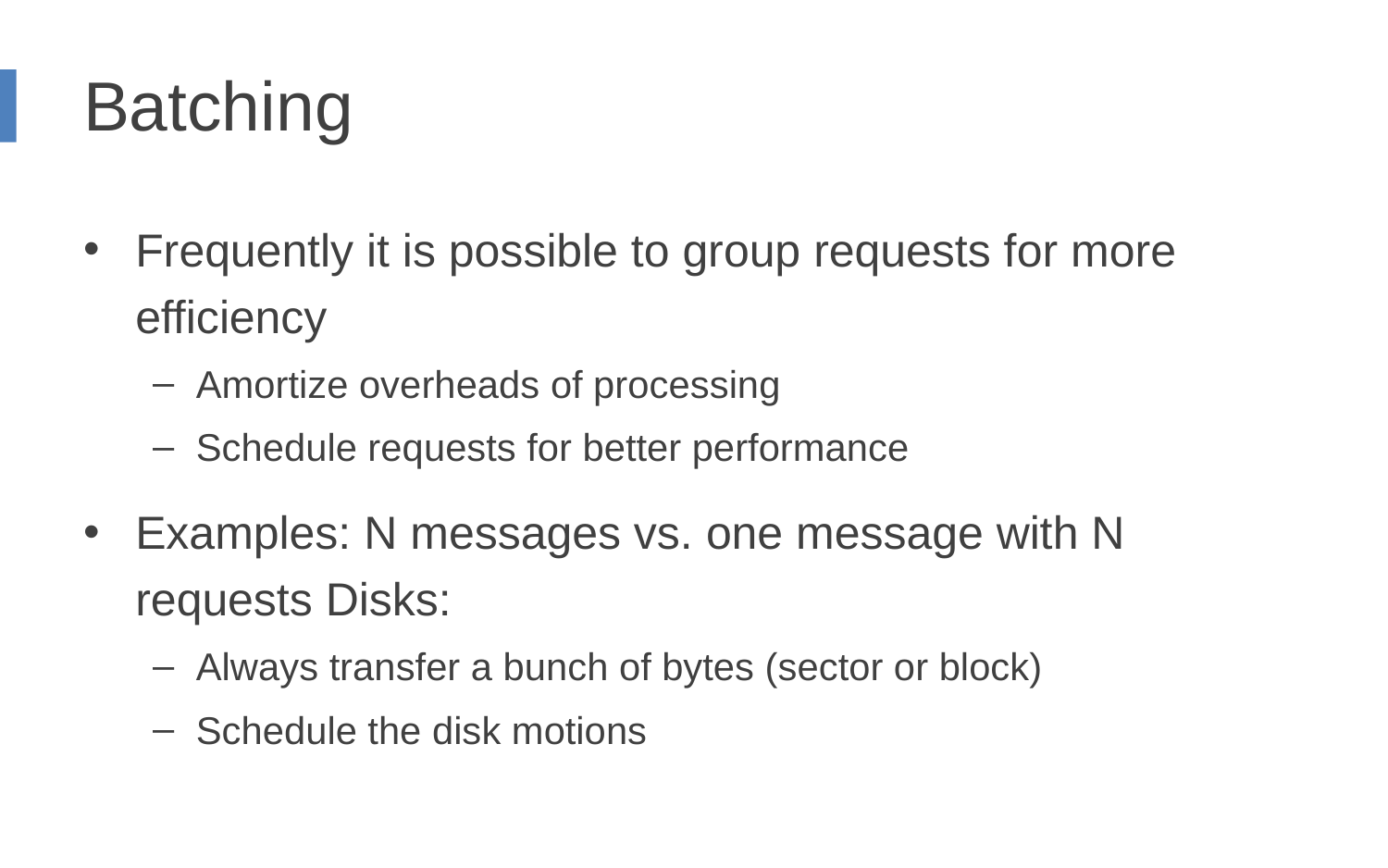

# Batching
Frequently it is possible to group requests for more efficiency
Amortize overheads of processing
Schedule requests for better performance
Examples: N messages vs. one message with N requests Disks:
Always transfer a bunch of bytes (sector or block)
Schedule the disk motions